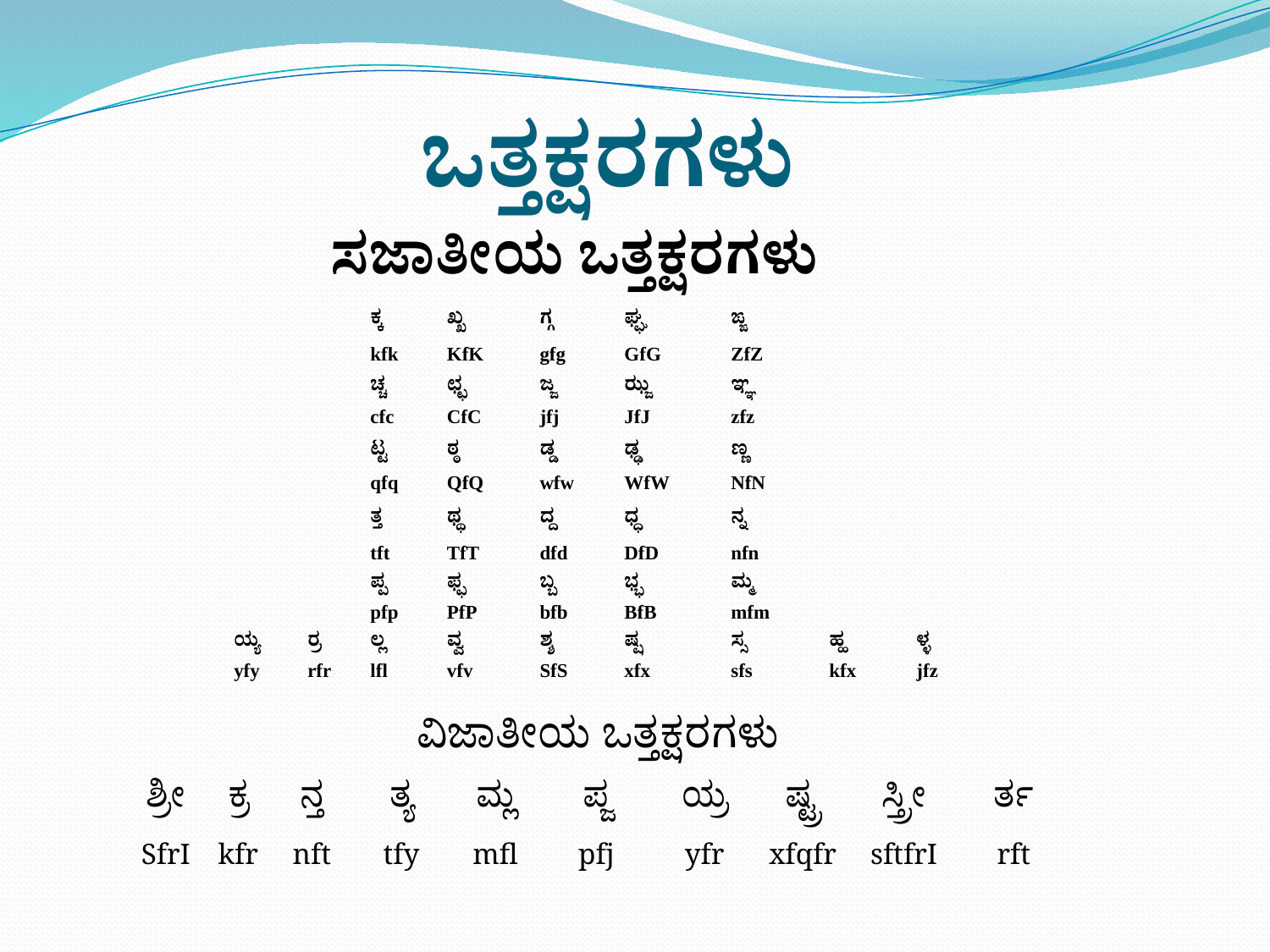

# ಒತ್ತಕ್ಷರಗಳು
| ಸಜಾತೀಯ ಒತ್ತಕ್ಷರಗಳು |  |  |  |  |  |  |  |  |
| --- | --- | --- | --- | --- | --- | --- | --- | --- |
|  |  | ಕ್ಕ | ಖ್ಖ | ಗ್ಗ | ಘ್ಘ | ಙ್ಙ |  |  |
|  |  | kfk | KfK | gfg | GfG | ZfZ |  |  |
|  |  | ಚ್ಚ | ಛ್ಛ | ಜ್ಜ | ಝ್ಜ | ಞ್ಞ |  |  |
|  |  | cfc | CfC | jfj | JfJ | zfz |  |  |
|  |  | ಟ್ಟ | ಠ್ಠ | ಡ್ಡ | ಢ್ಢ | ಣ್ಣ |  |  |
|  |  | qfq | QfQ | wfw | WfW | NfN |  |  |
|  |  | ತ್ತ | ಥ್ಥ | ದ್ದ | ಧ್ಧ | ನ್ನ |  |  |
|  |  | tft | TfT | dfd | DfD | nfn |  |  |
|  |  | ಪ್ಪ | ಫ್ಫ | ಬ್ಬ | ಭ್ಭ | ಮ್ಮ |  |  |
|  |  | pfp | PfP | bfb | BfB | mfm |  |  |
| ಯ್ಯ | ರ್ರ | ಲ್ಲ | ವ್ವ | ಶ್ಶ | ಷ್ಷ | ಸ್ಸ | ಹ್ಹ | ಳ್ಳ |
| yfy | rfr | lfl | vfv | SfS | xfx | sfs | kfx | jfz |
| ವಿಜಾತೀಯ ಒತ್ತಕ್ಷರಗಳು |  |  |  |  |  |  |  |  |  |
| --- | --- | --- | --- | --- | --- | --- | --- | --- | --- |
| ಶ್ರೀ | ಕ್ರ | ನ್ತ | ತ್ಯ | ಮ್ಲ | ಪ್ಜ | ಯ್ರ | ಷ್ಟ್ರ | ಸ್ತ್ರೀ | ರ್ತ |
| SfrI | kfr | nft | tfy | mfl | pfj | yfr | xfqfr | sftfrI | rft |